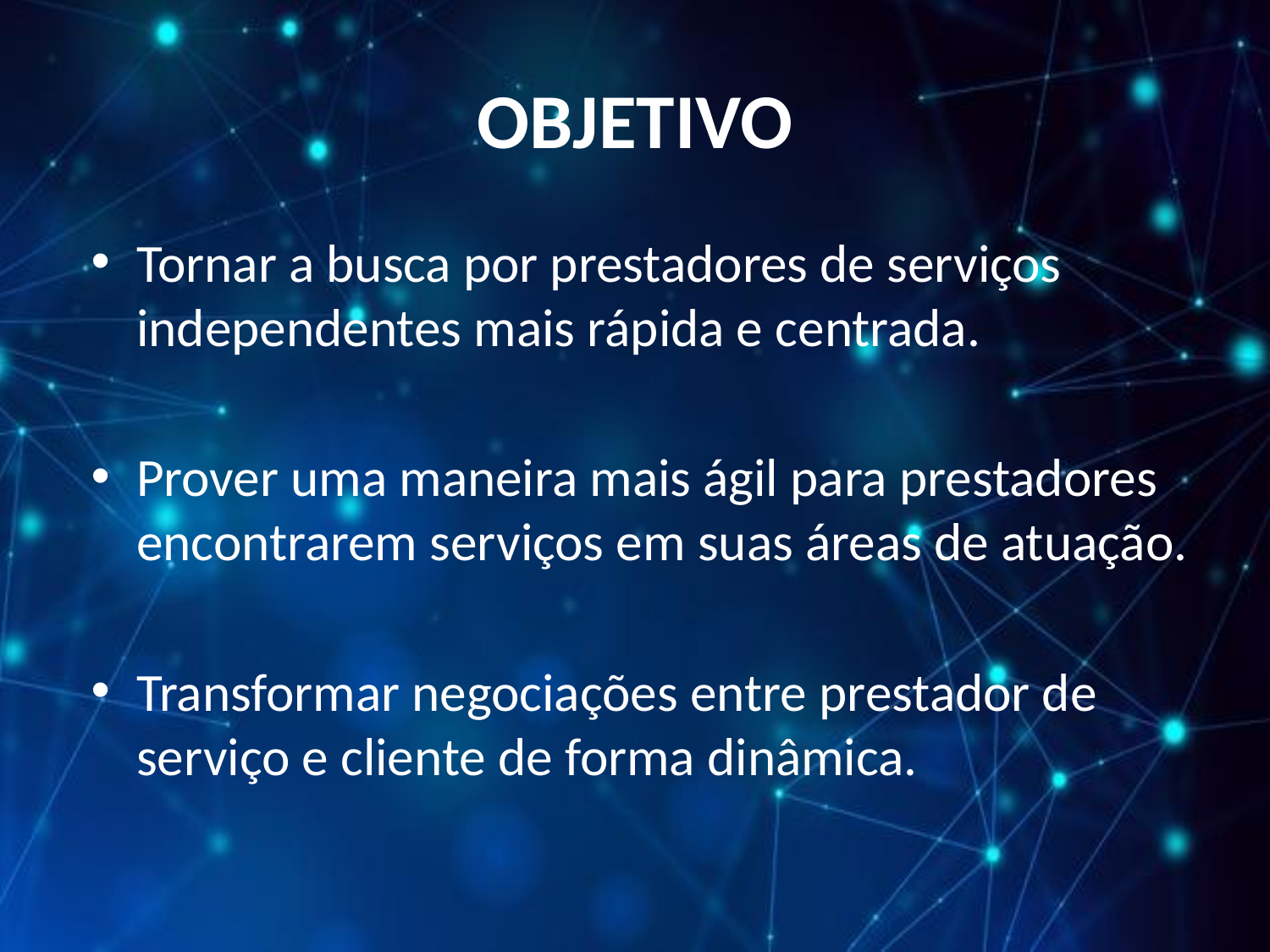

# OBJETIVO
Tornar a busca por prestadores de serviços independentes mais rápida e centrada.

Prover uma maneira mais ágil para prestadores encontrarem serviços em suas áreas de atuação.

Transformar negociações entre prestador de serviço e cliente de forma dinâmica.